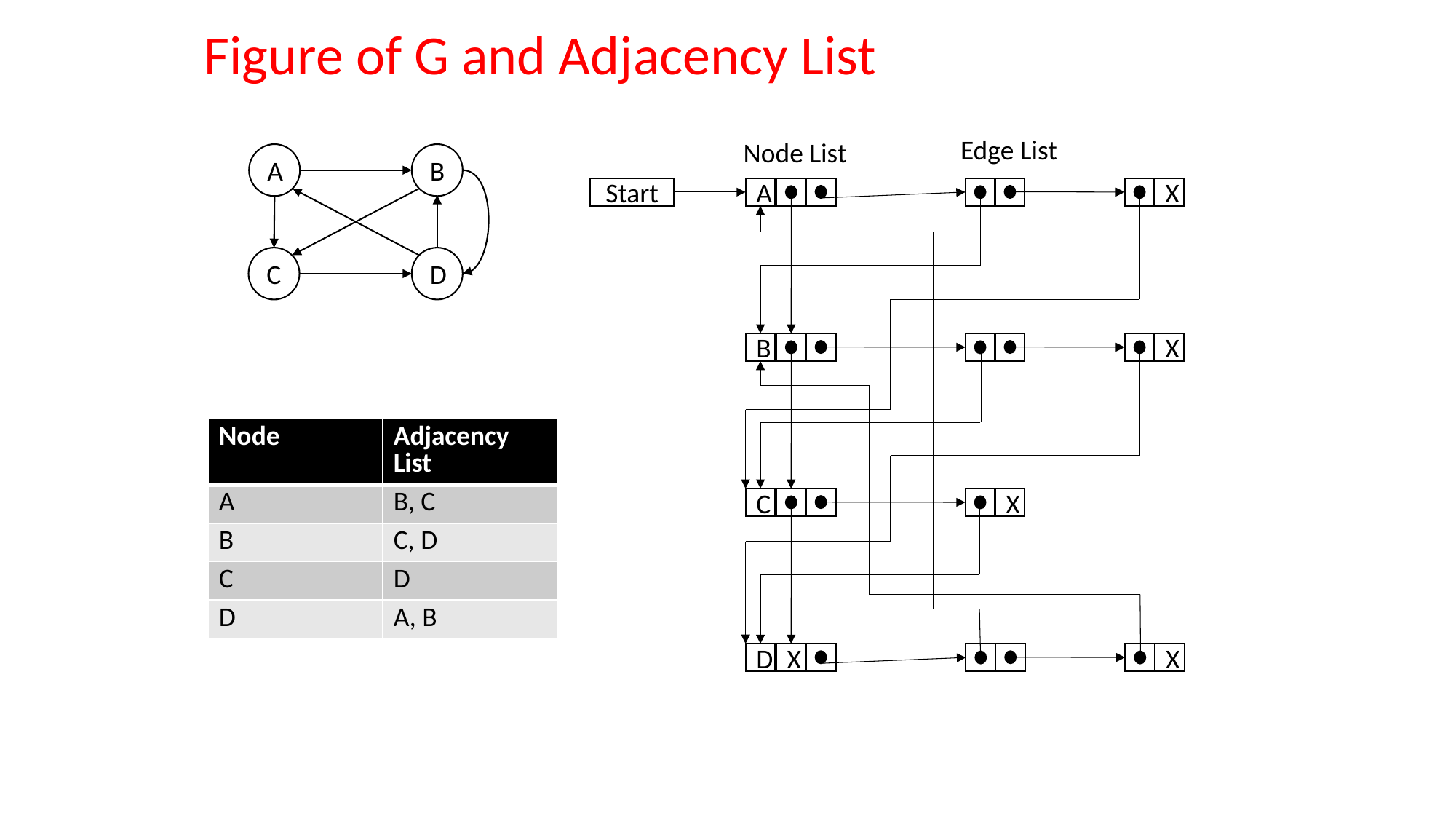

# Figure of G and Adjacency List
Edge List
Node List
A
B
Start
A

X

D
C
B

X

| Node | Adjacency List |
| --- | --- |
| A | B, C |
| B | C, D |
| C | D |
| D | A, B |
C

X

D
X

X